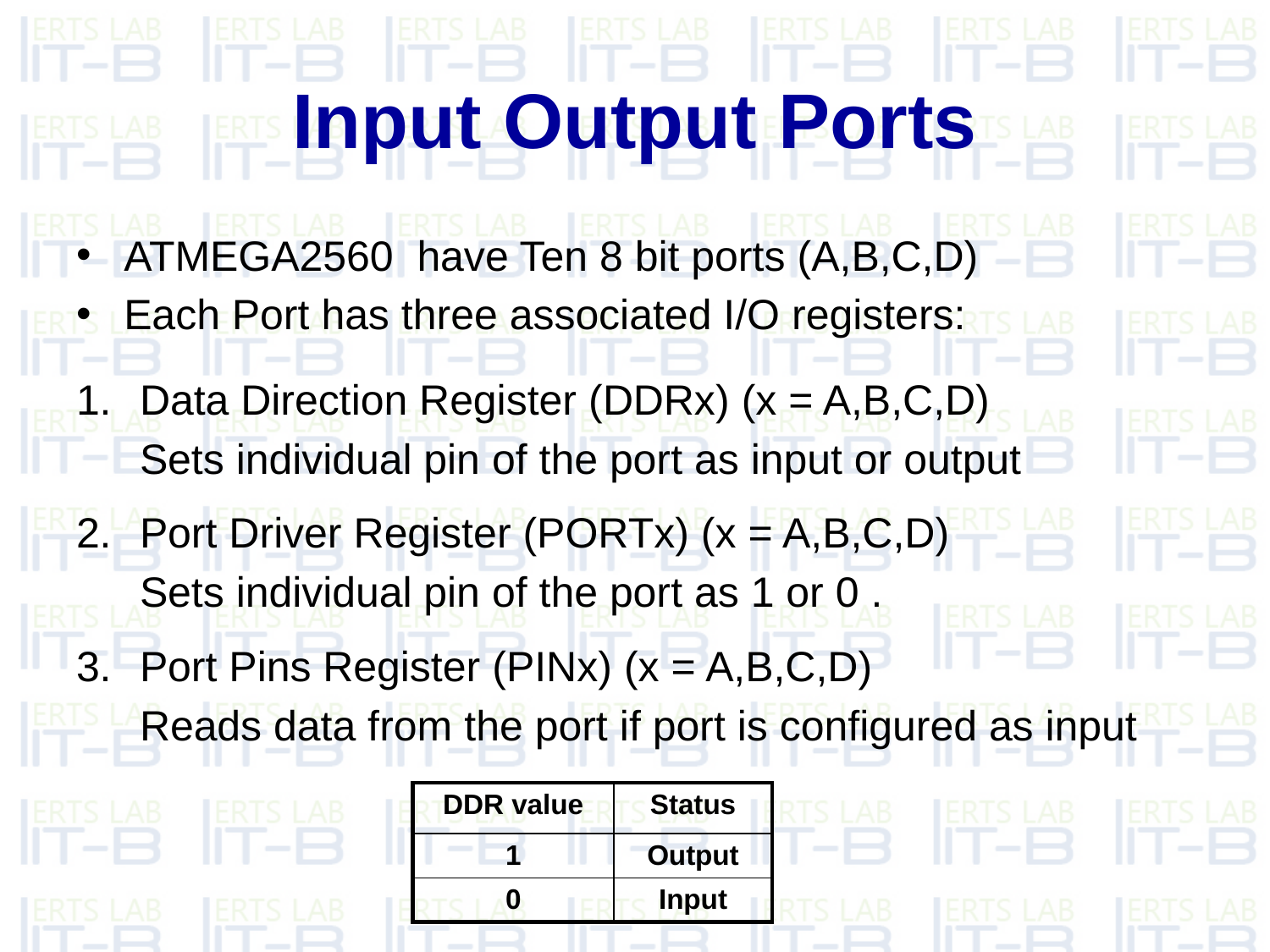

# Input Output Ports
ATMEGA2560  have Ten 8 bit ports (A,B,C,D)
Each Port has three associated I/O registers:

1. 	Data Direction Register (DDRx) (x = A,B,C,D)
	Sets individual pin of the port as input or output

2. 	Port Driver Register (PORTx) (x = A,B,C,D)
	Sets individual pin of the port as 1 or 0 .

3.	Port Pins Register (PINx) (x = A,B,C,D)
	Reads data from the port if port is configured as input

| DDR value | Status |
| --- | --- |
| 1 | Output |
| 0 | Input |